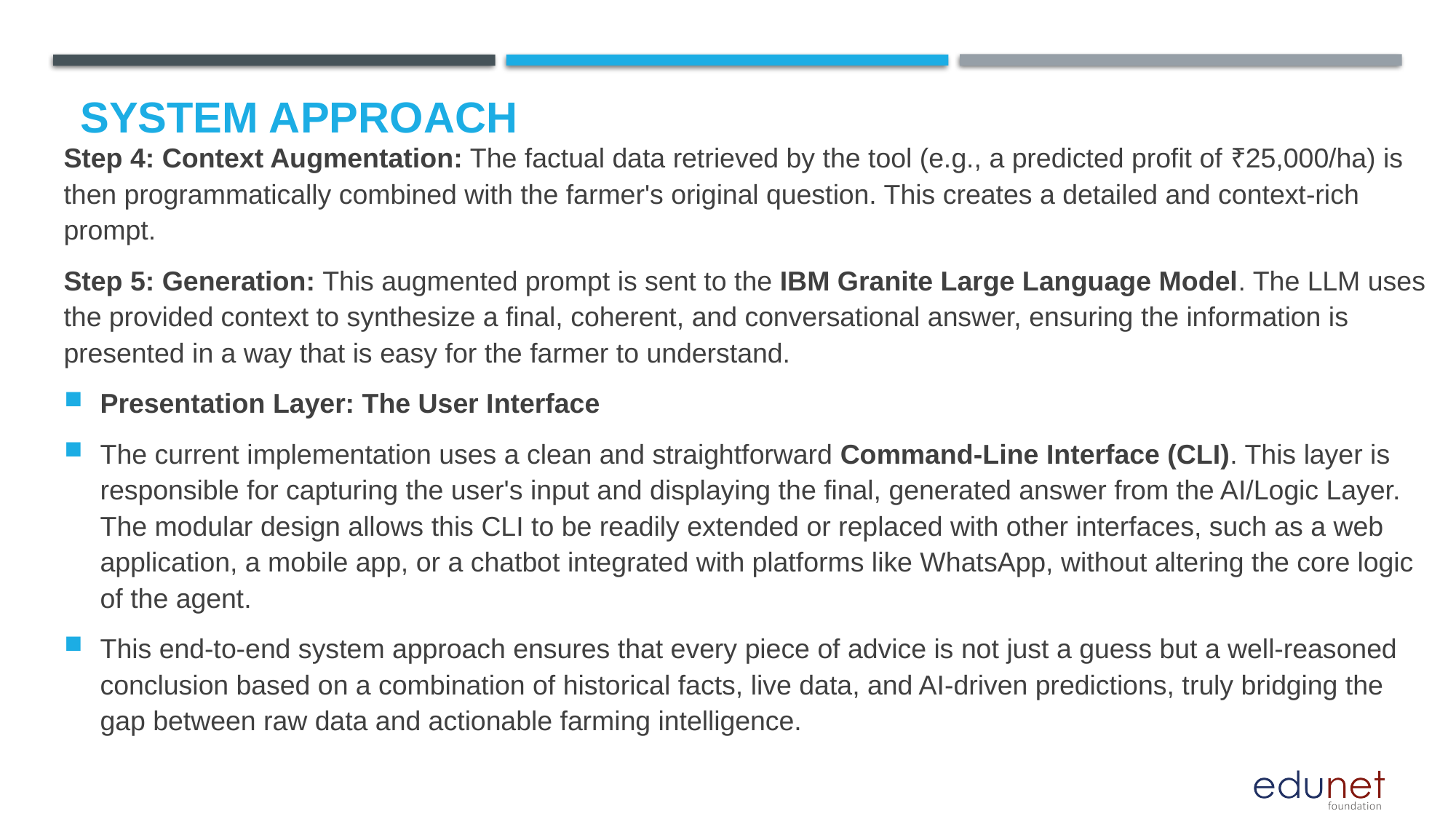

# System approach
Step 4: Context Augmentation: The factual data retrieved by the tool (e.g., a predicted profit of ₹25,000/ha) is then programmatically combined with the farmer's original question. This creates a detailed and context-rich prompt.
Step 5: Generation: This augmented prompt is sent to the IBM Granite Large Language Model. The LLM uses the provided context to synthesize a final, coherent, and conversational answer, ensuring the information is presented in a way that is easy for the farmer to understand.
Presentation Layer: The User Interface
The current implementation uses a clean and straightforward Command-Line Interface (CLI). This layer is responsible for capturing the user's input and displaying the final, generated answer from the AI/Logic Layer. The modular design allows this CLI to be readily extended or replaced with other interfaces, such as a web application, a mobile app, or a chatbot integrated with platforms like WhatsApp, without altering the core logic of the agent.
This end-to-end system approach ensures that every piece of advice is not just a guess but a well-reasoned conclusion based on a combination of historical facts, live data, and AI-driven predictions, truly bridging the gap between raw data and actionable farming intelligence.